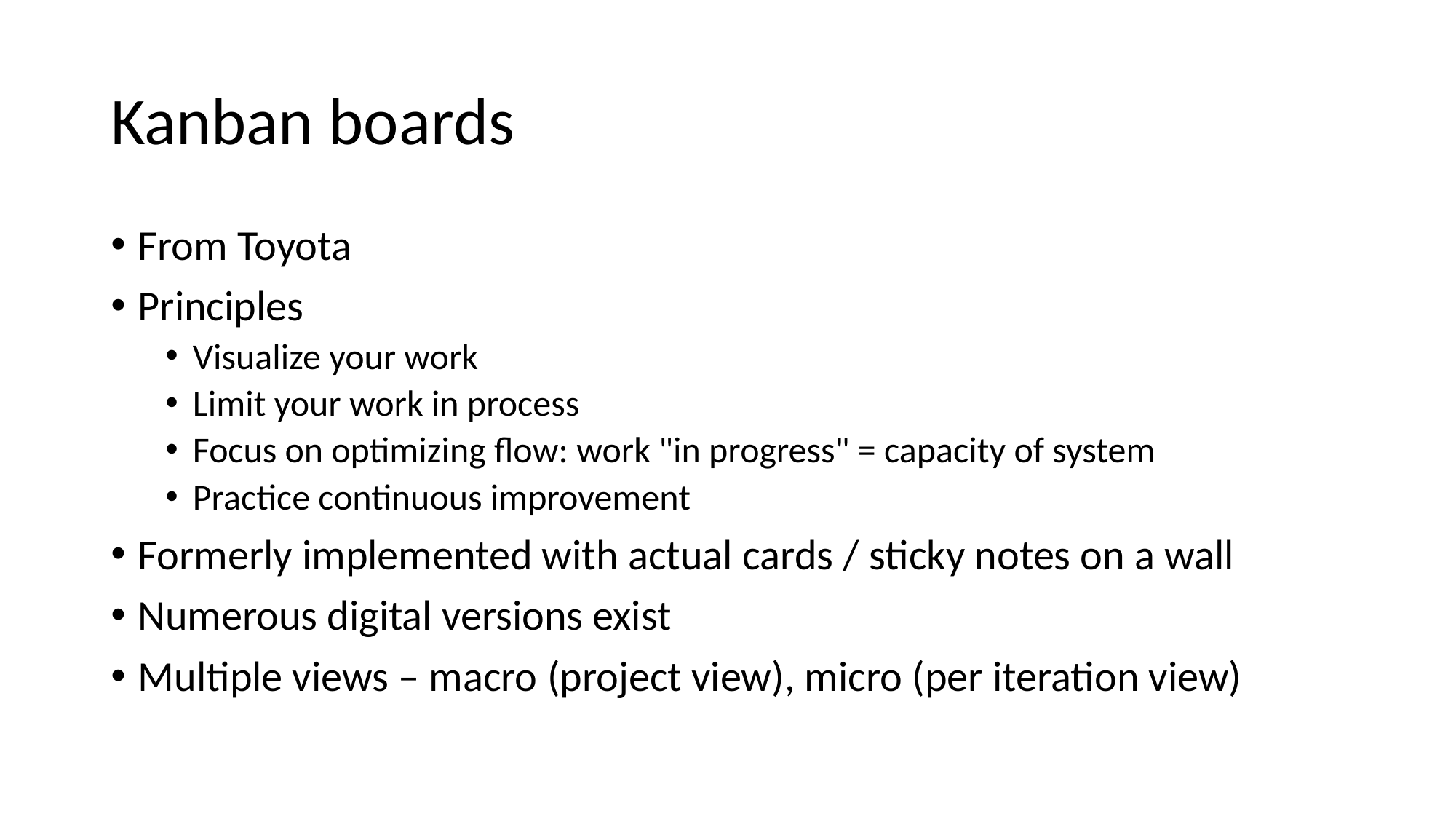

# Kanban boards
From Toyota
Principles
Visualize your work
Limit your work in process
Focus on optimizing flow: work "in progress" = capacity of system
Practice continuous improvement
Formerly implemented with actual cards / sticky notes on a wall
Numerous digital versions exist
Multiple views – macro (project view), micro (per iteration view)